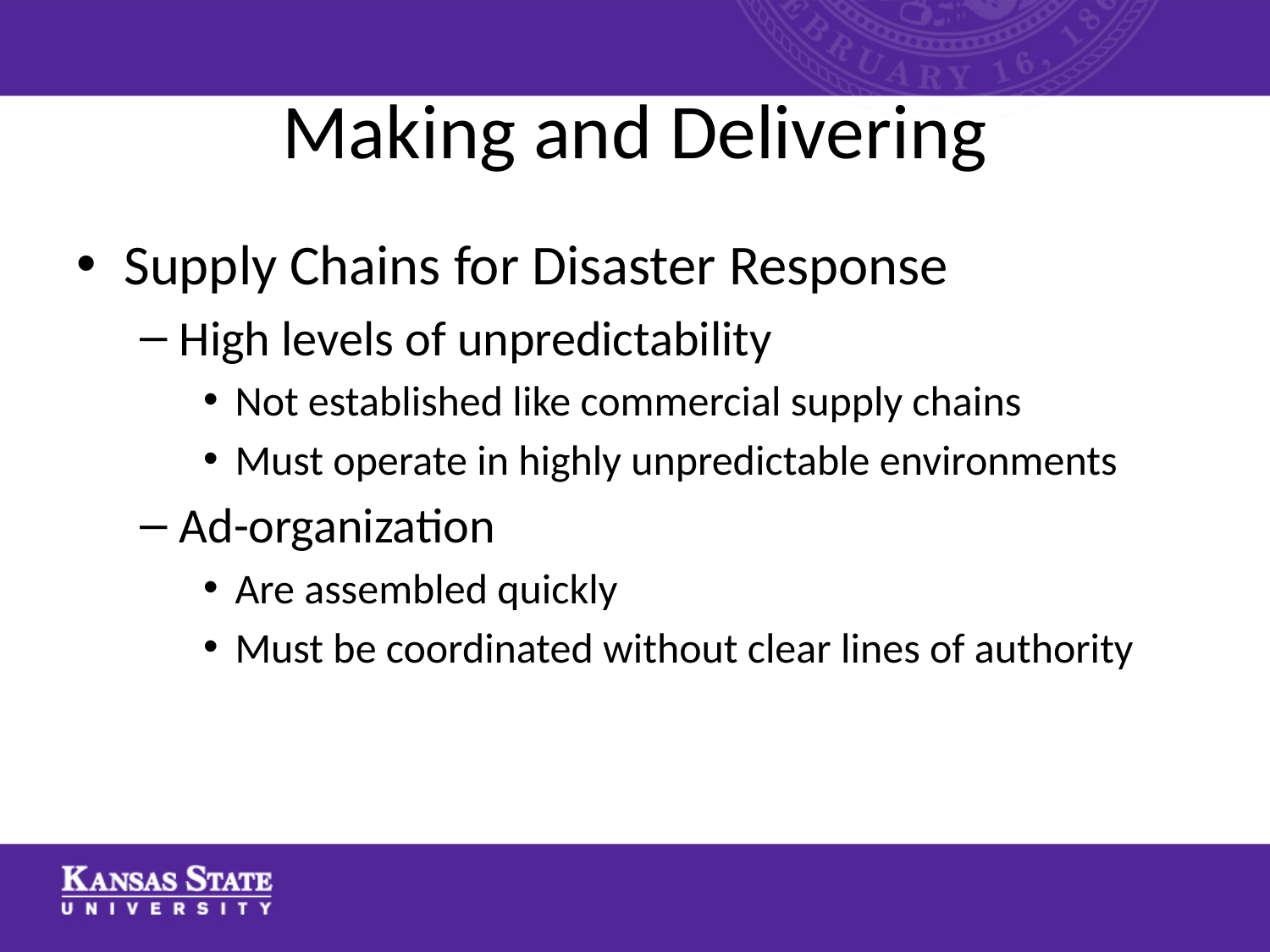

# Making and Delivering
Supply Chains for Disaster Response
High levels of unpredictability
Not established like commercial supply chains
Must operate in highly unpredictable environments
Ad-organization
Are assembled quickly
Must be coordinated without clear lines of authority